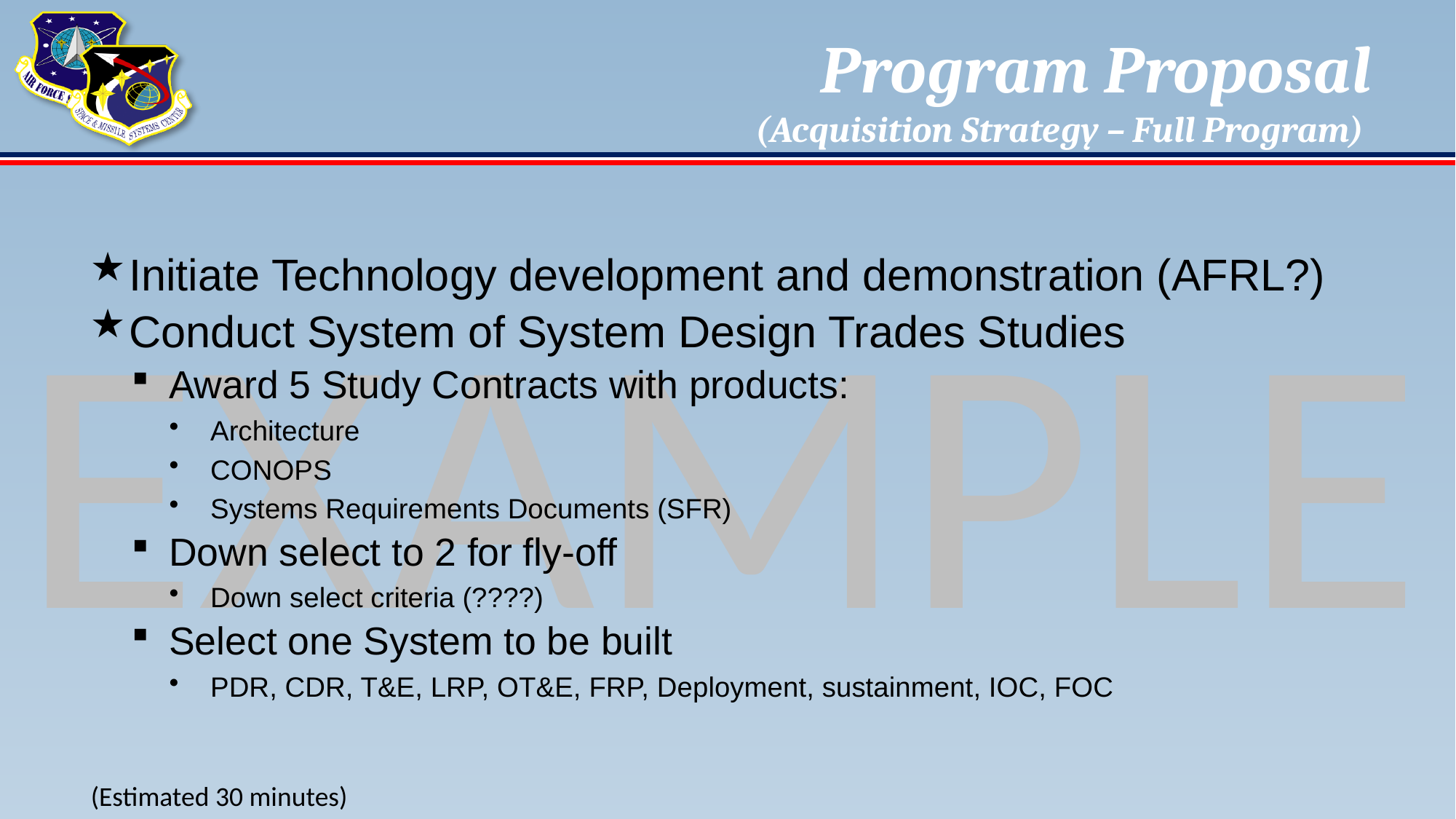

# Program Proposal (Acquisition Strategy – Full Program)
EXAMPLE
Initiate Technology development and demonstration (AFRL?)
Conduct System of System Design Trades Studies
Award 5 Study Contracts with products:
Architecture
CONOPS
Systems Requirements Documents (SFR)
Down select to 2 for fly-off
Down select criteria (????)
Select one System to be built
PDR, CDR, T&E, LRP, OT&E, FRP, Deployment, sustainment, IOC, FOC

(Estimated 30 minutes)